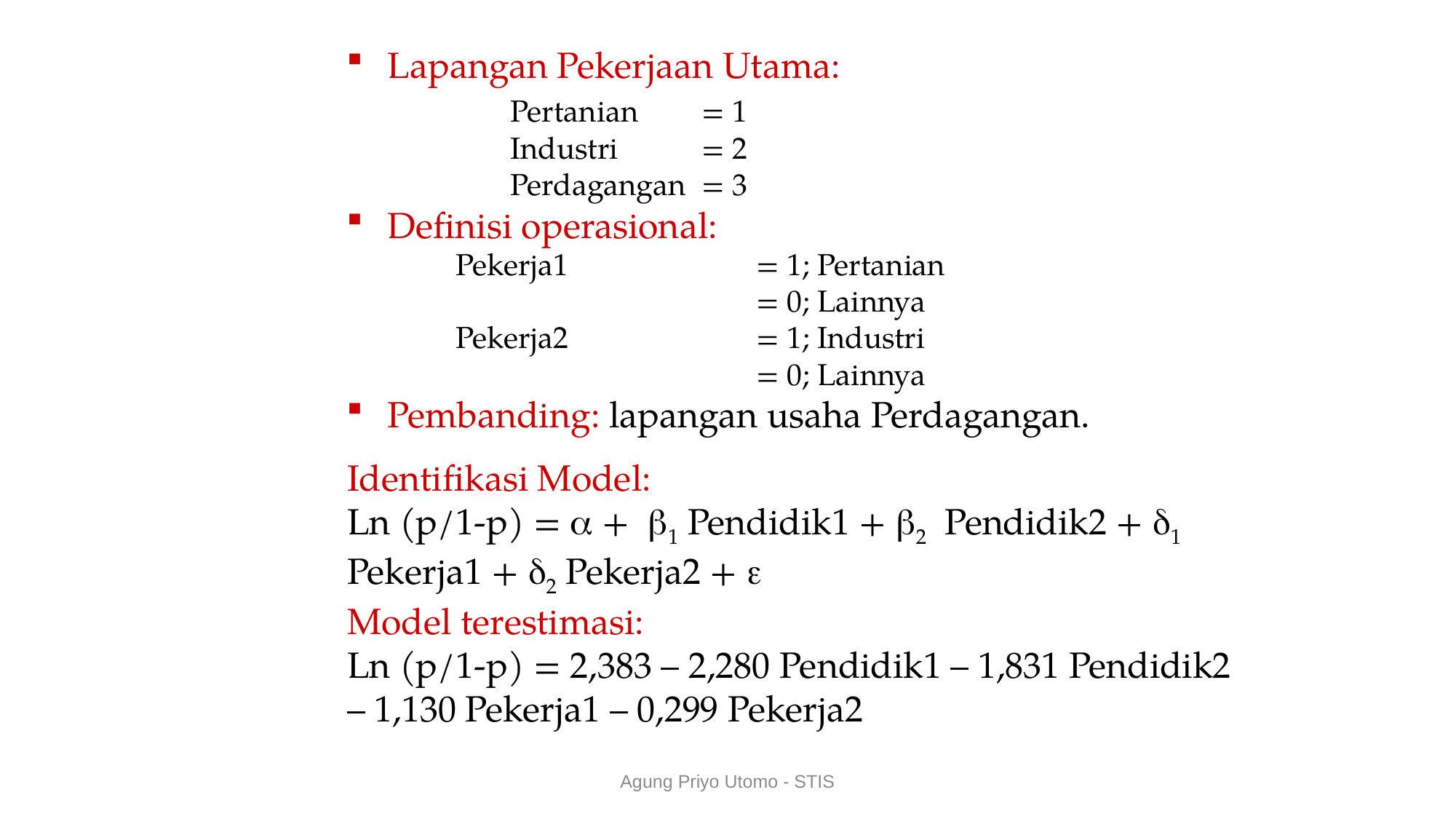

Lapangan Pekerjaan Utama:
	Pertanian	= 1
	Industri 	= 2
	Perdagangan 	= 3
Definisi operasional:
Pekerja1	= 1; Pertanian
                	= 0; Lainnya
Pekerja2 	= 1; Industri
               	= 0; Lainnya
Pembanding: lapangan usaha Perdagangan.
Identifikasi Model:
Ln (p/1-p) = α +  β1 Pendidik1 + β2  Pendidik2 + δ1 Pekerja1 + δ2 Pekerja2 + ε
Model terestimasi:
Ln (p/1-p) = 2,383 – 2,280 Pendidik1 – 1,831 Pendidik2 – 1,130 Pekerja1 – 0,299 Pekerja2
Agung Priyo Utomo - STIS